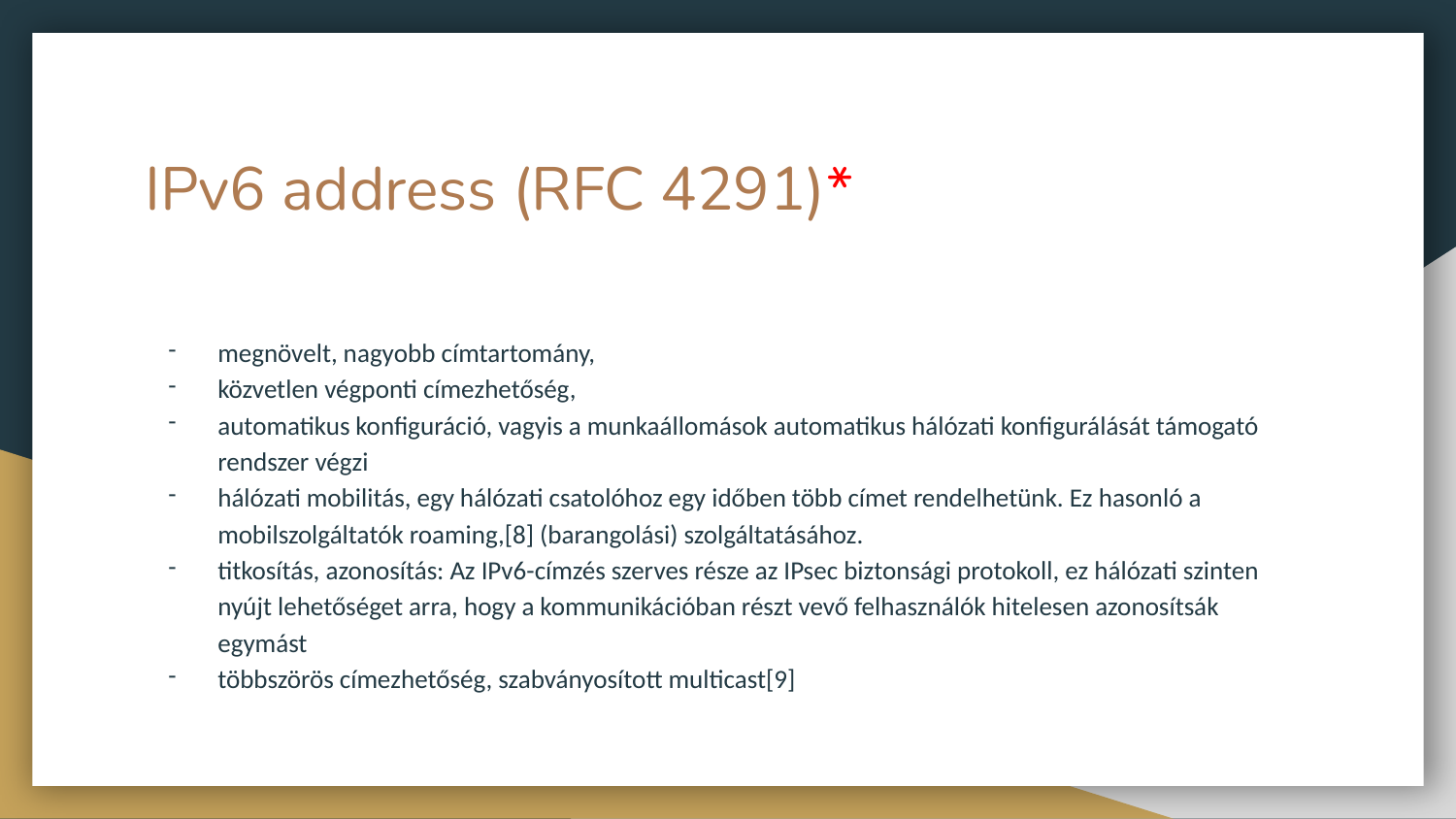

# IPv6 address (RFC 4291)*
megnövelt, nagyobb címtartomány,
közvetlen végponti címezhetőség,
automatikus konfiguráció, vagyis a munkaállomások automatikus hálózati konfigurálását támogató rendszer végzi
hálózati mobilitás, egy hálózati csatolóhoz egy időben több címet rendelhetünk. Ez hasonló a mobilszolgáltatók roaming,[8] (barangolási) szolgáltatásához.
titkosítás, azonosítás: Az IPv6-címzés szerves része az IPsec biztonsági protokoll, ez hálózati szinten nyújt lehetőséget arra, hogy a kommunikációban részt vevő felhasználók hitelesen azonosítsák egymást
többszörös címezhetőség, szabványosított multicast[9]